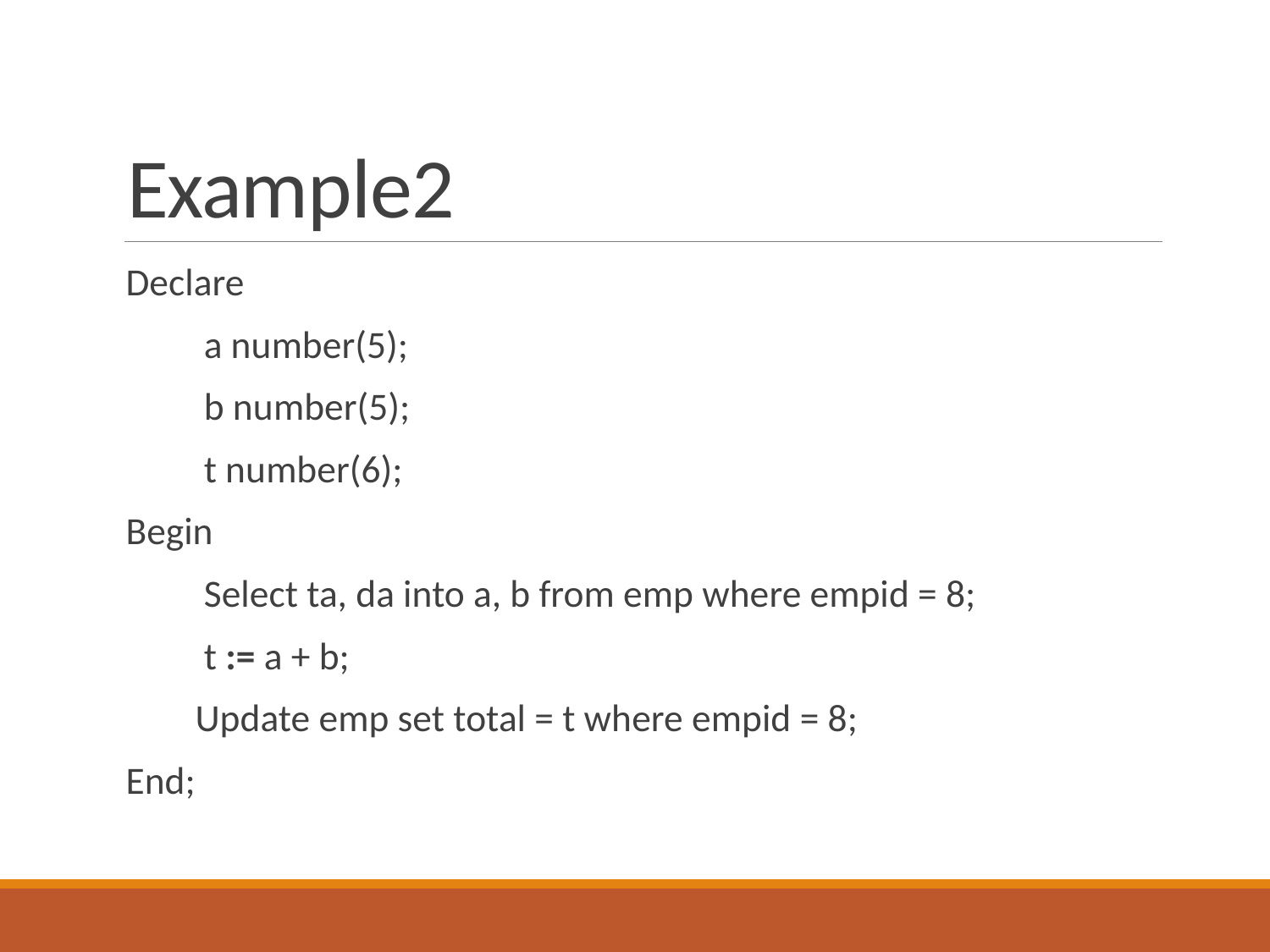

# Example2
Declare
         a number(5);
         b number(5);
         t number(6);
Begin
         Select ta, da into a, b from emp where empid = 8;
         t := a + b;
        Update emp set total = t where empid = 8;
End;